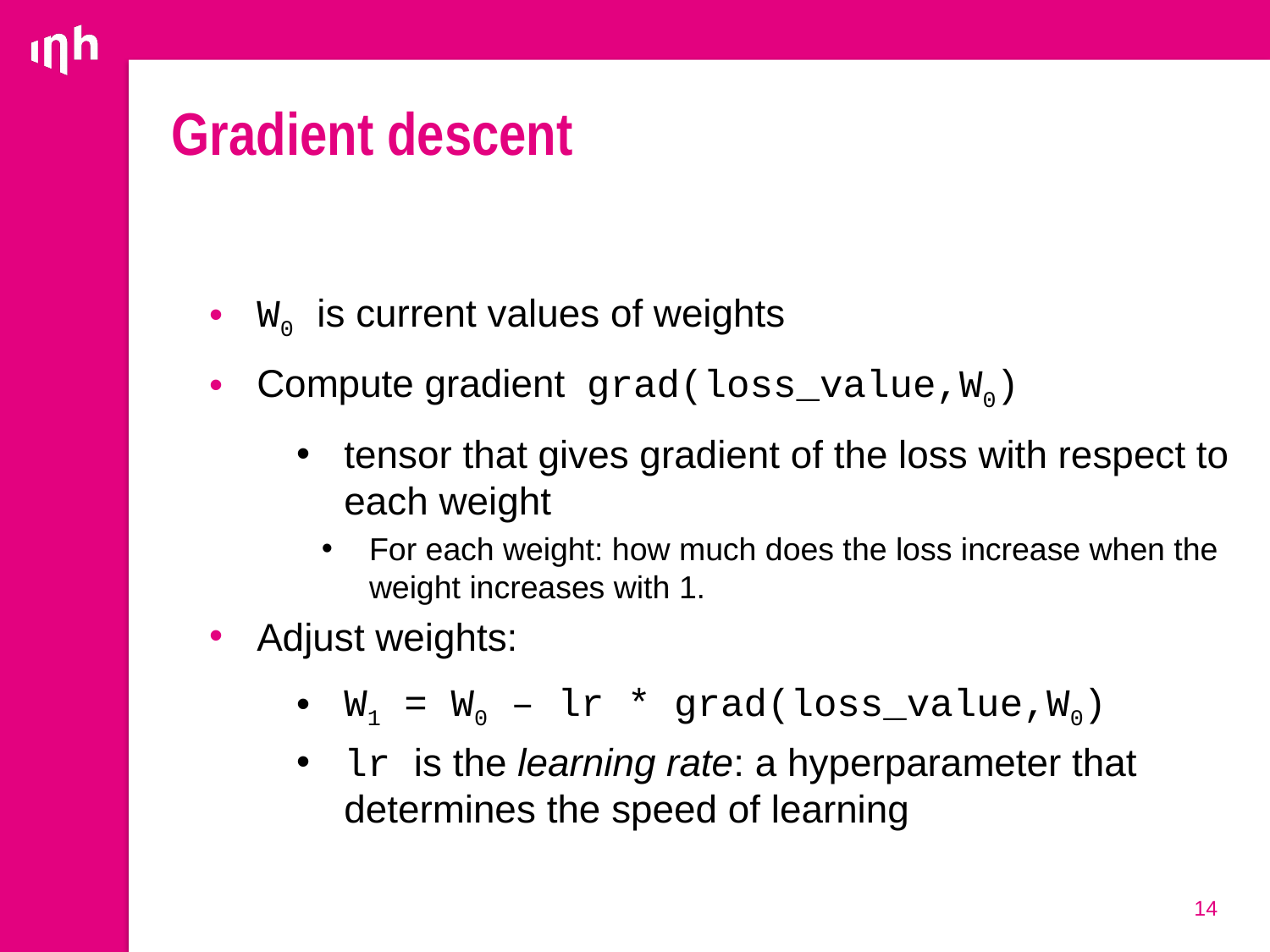

# Gradient descent
W0 is current values of weights
Compute gradient  grad(loss_value,W0)
tensor that gives gradient of the loss with respect to each weight
For each weight: how much does the loss increase when the weight increases with 1.
Adjust weights:
W1 = W0 – lr * grad(loss_value,W0)
lr is the learning rate: a hyperparameter that determines the speed of learning

14